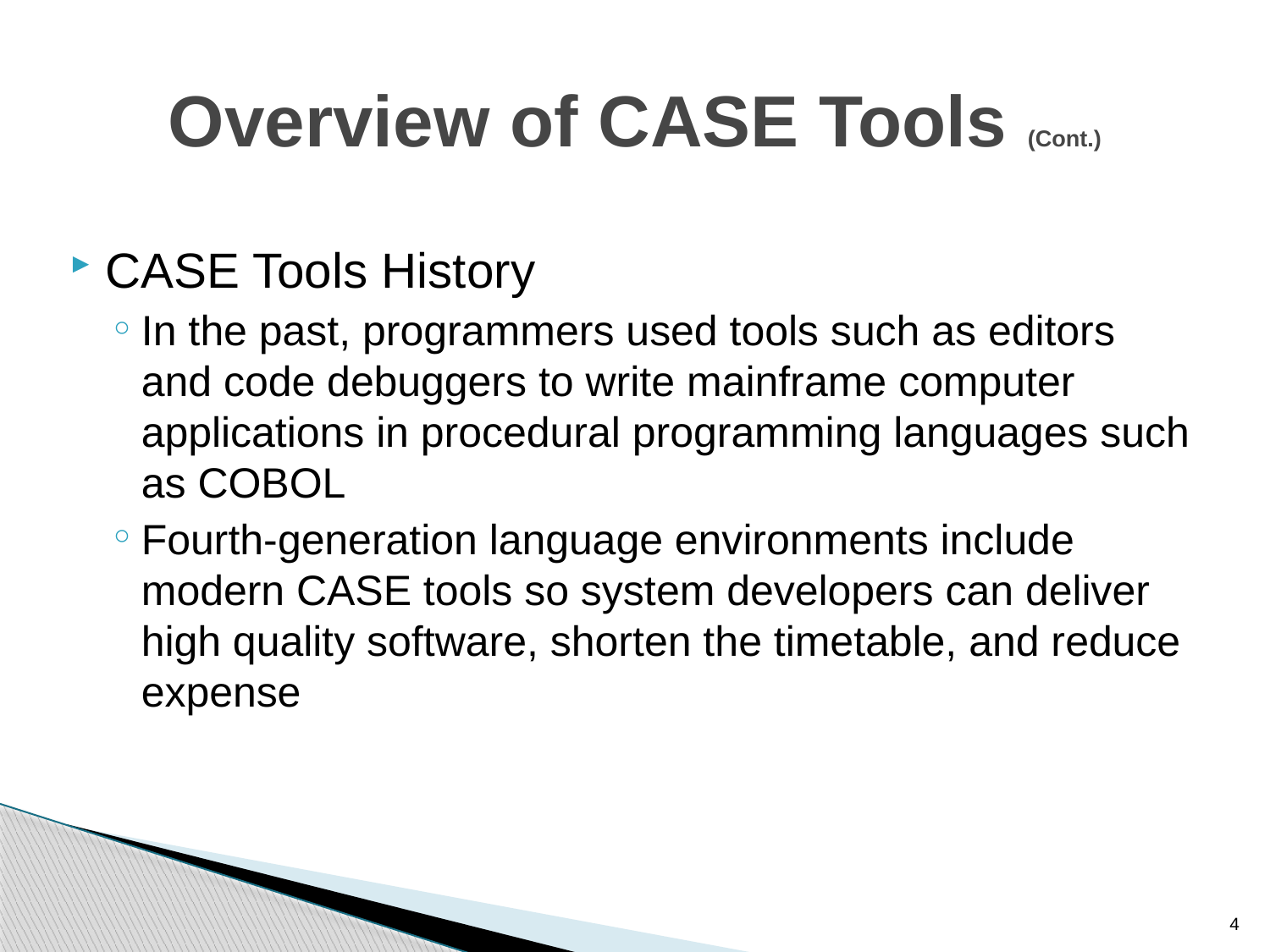

# Overview of CASE Tools (Cont.)
CASE Tools History
In the past, programmers used tools such as editors and code debuggers to write mainframe computer applications in procedural programming languages such as COBOL
Fourth-generation language environments include modern CASE tools so system developers can deliver high quality software, shorten the timetable, and reduce expense

4